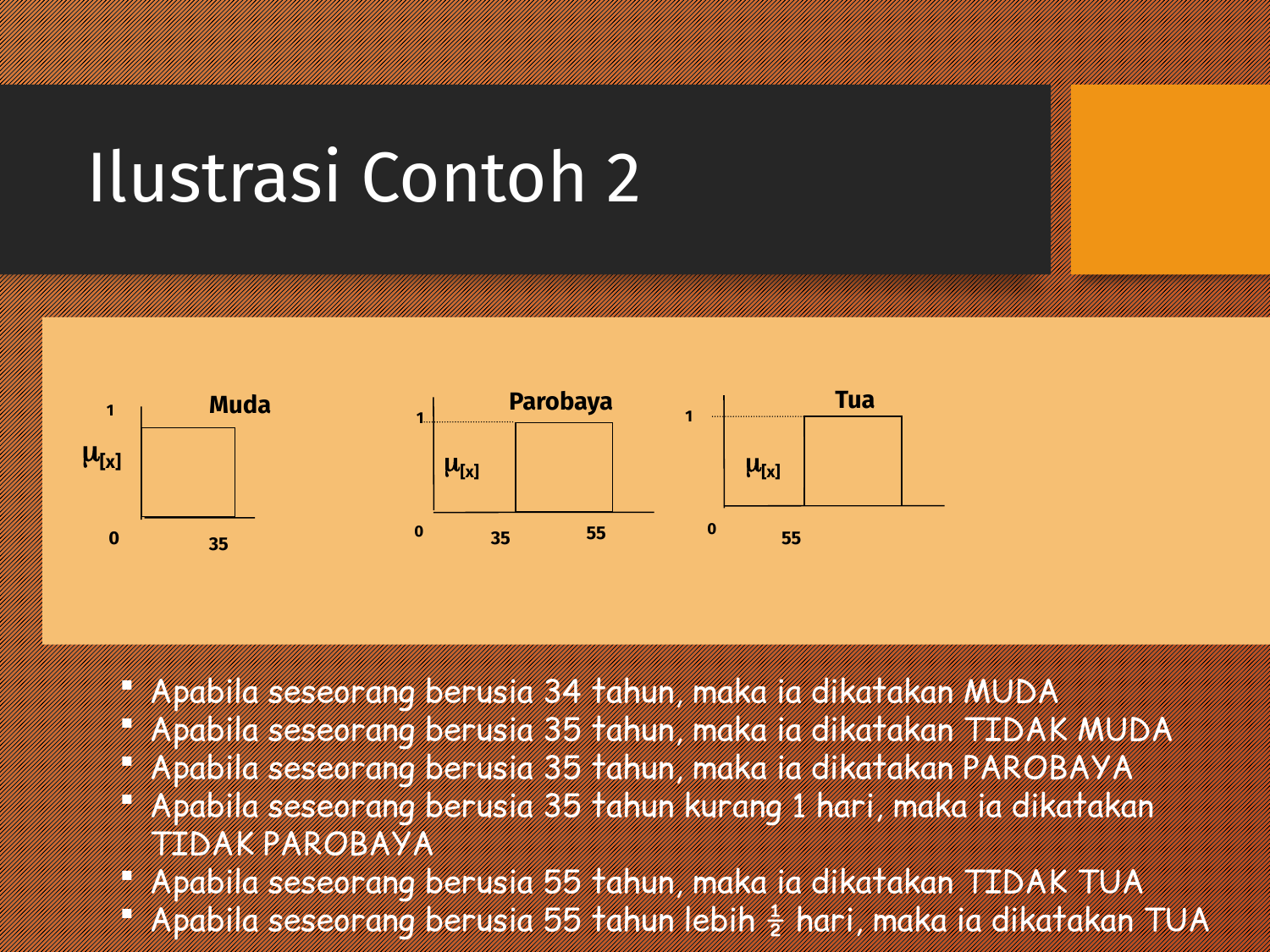

# Ilustrasi Contoh 2

Tua
Parobaya

1

0
55
35
Muda
1

μ[x]
0
35

1

μ[x]
μ[x]
0
55
Apabila seseorang berusia 34 tahun, maka ia dikatakan MUDA
Apabila seseorang berusia 35 tahun, maka ia dikatakan TIDAK MUDA
Apabila seseorang berusia 35 tahun, maka ia dikatakan PAROBAYA
Apabila seseorang berusia 35 tahun kurang 1 hari, maka ia dikatakan TIDAK PAROBAYA
Apabila seseorang berusia 55 tahun, maka ia dikatakan TIDAK TUA
Apabila seseorang berusia 55 tahun lebih ½ hari, maka ia dikatakan TUA